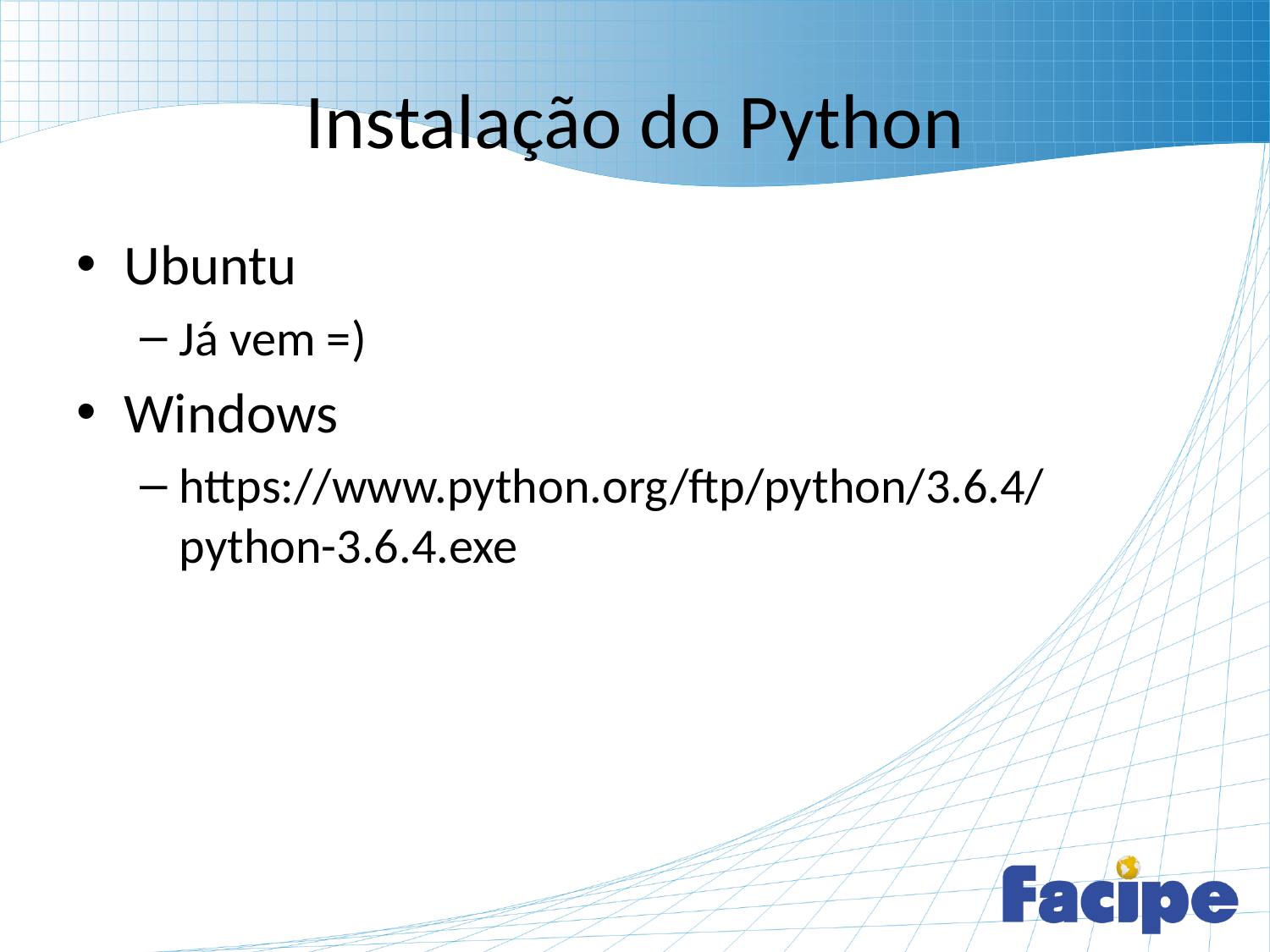

# Instalação do Python
Ubuntu
Já vem =)
Windows
https://www.python.org/ftp/python/3.6.4/python-3.6.4.exe